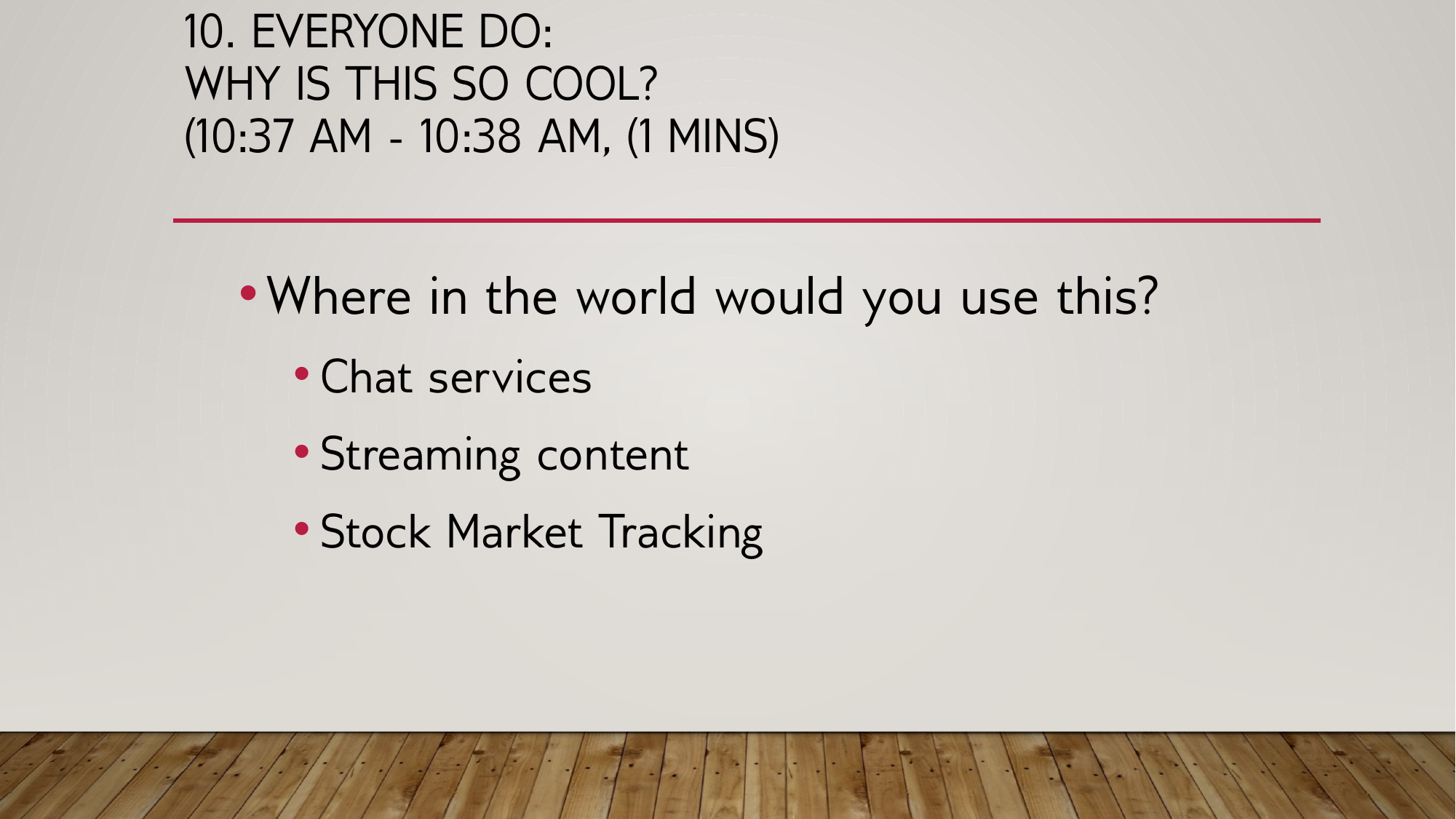

# 10. Everyone Do: Why is this so cool? (10:37 AM - 10:38 AM, (1 mins)
Where in the world would you use this?
Chat services
Streaming content
Stock Market Tracking